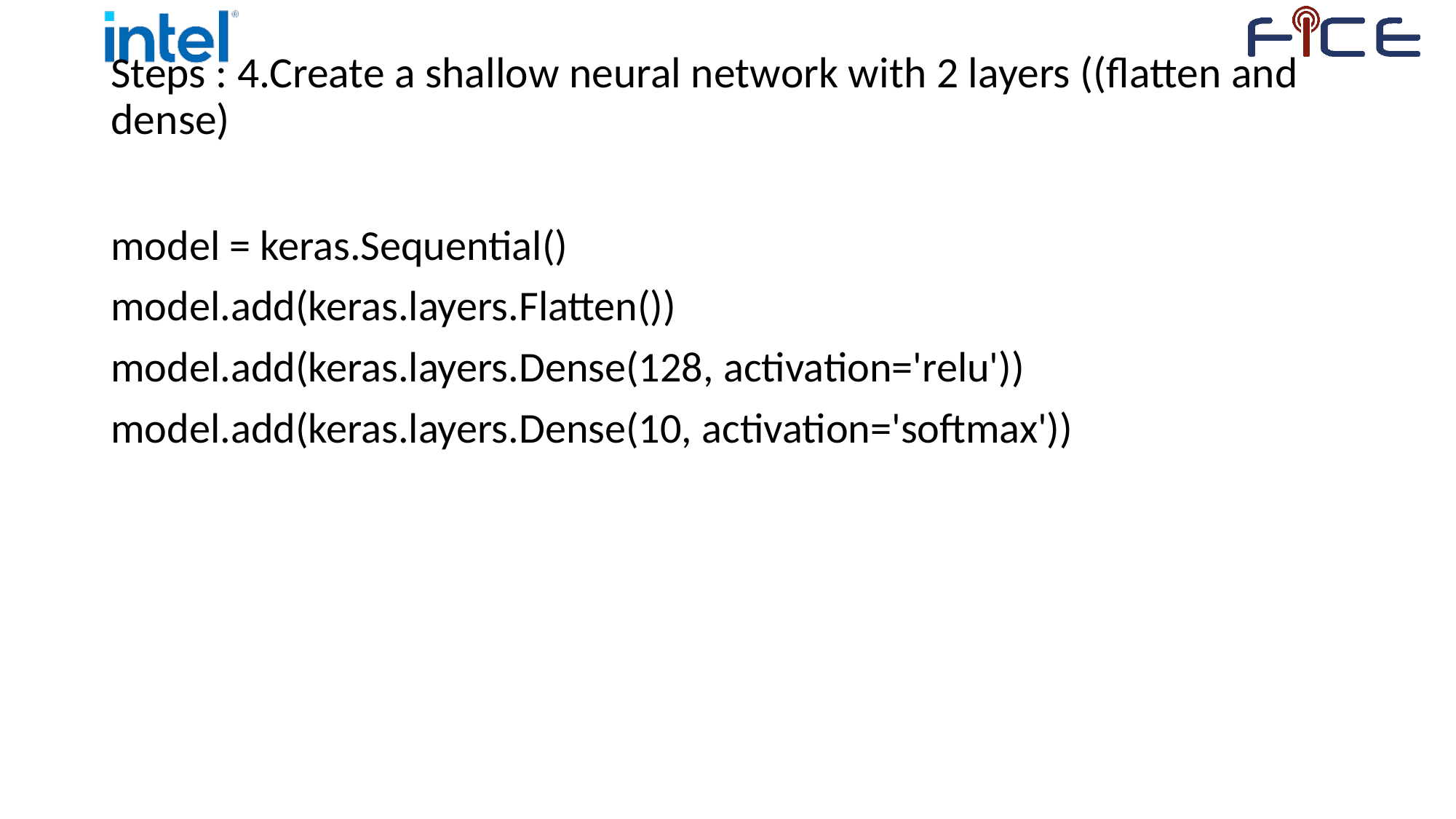

# Steps : 4.Create a shallow neural network with 2 layers ((flatten and dense)
model = keras.Sequential()
model.add(keras.layers.Flatten())
model.add(keras.layers.Dense(128, activation='relu'))
model.add(keras.layers.Dense(10, activation='softmax'))